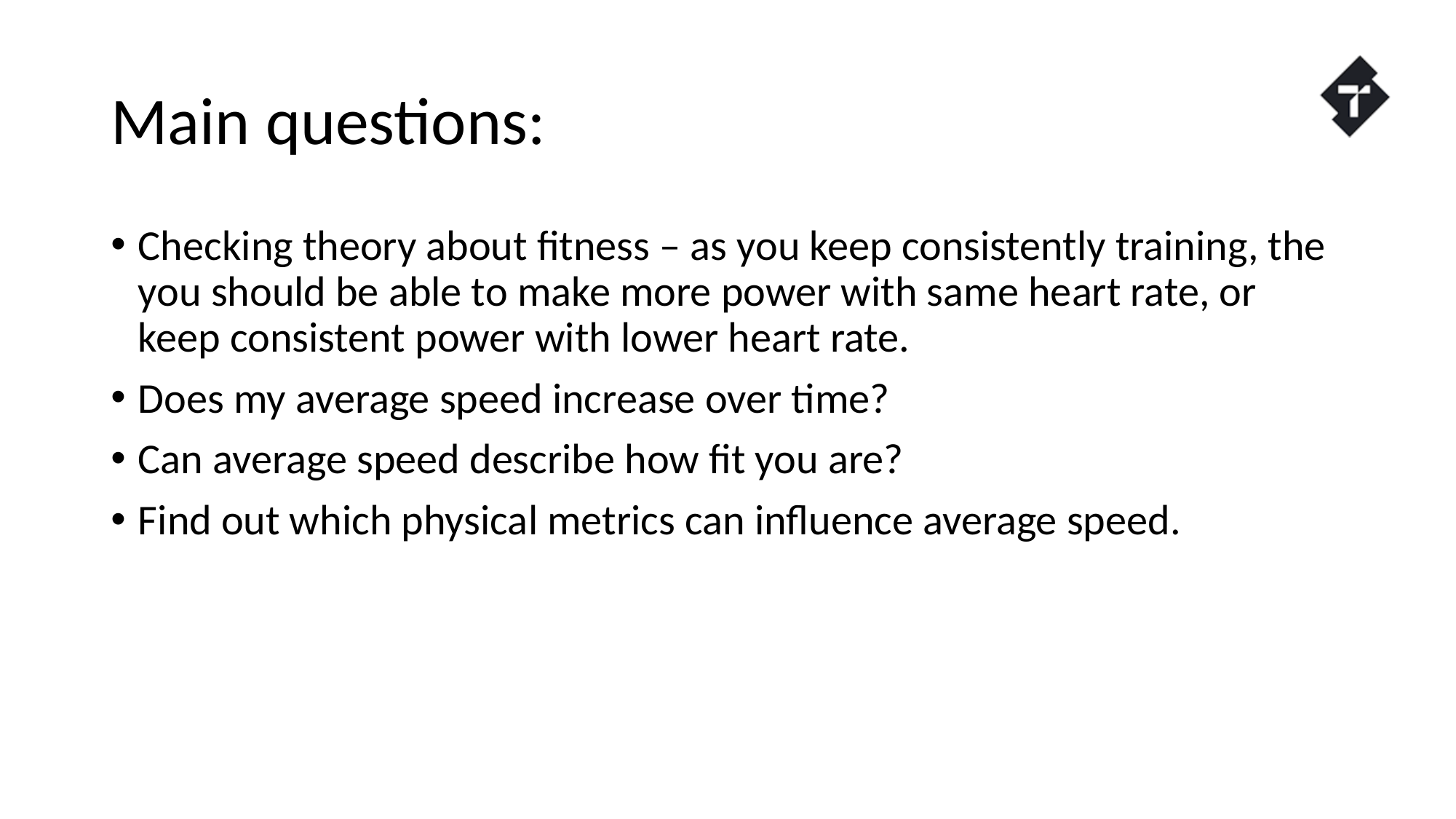

# Main questions:
Checking theory about fitness – as you keep consistently training, the you should be able to make more power with same heart rate, or keep consistent power with lower heart rate.
Does my average speed increase over time?
Can average speed describe how fit you are?
Find out which physical metrics can influence average speed.